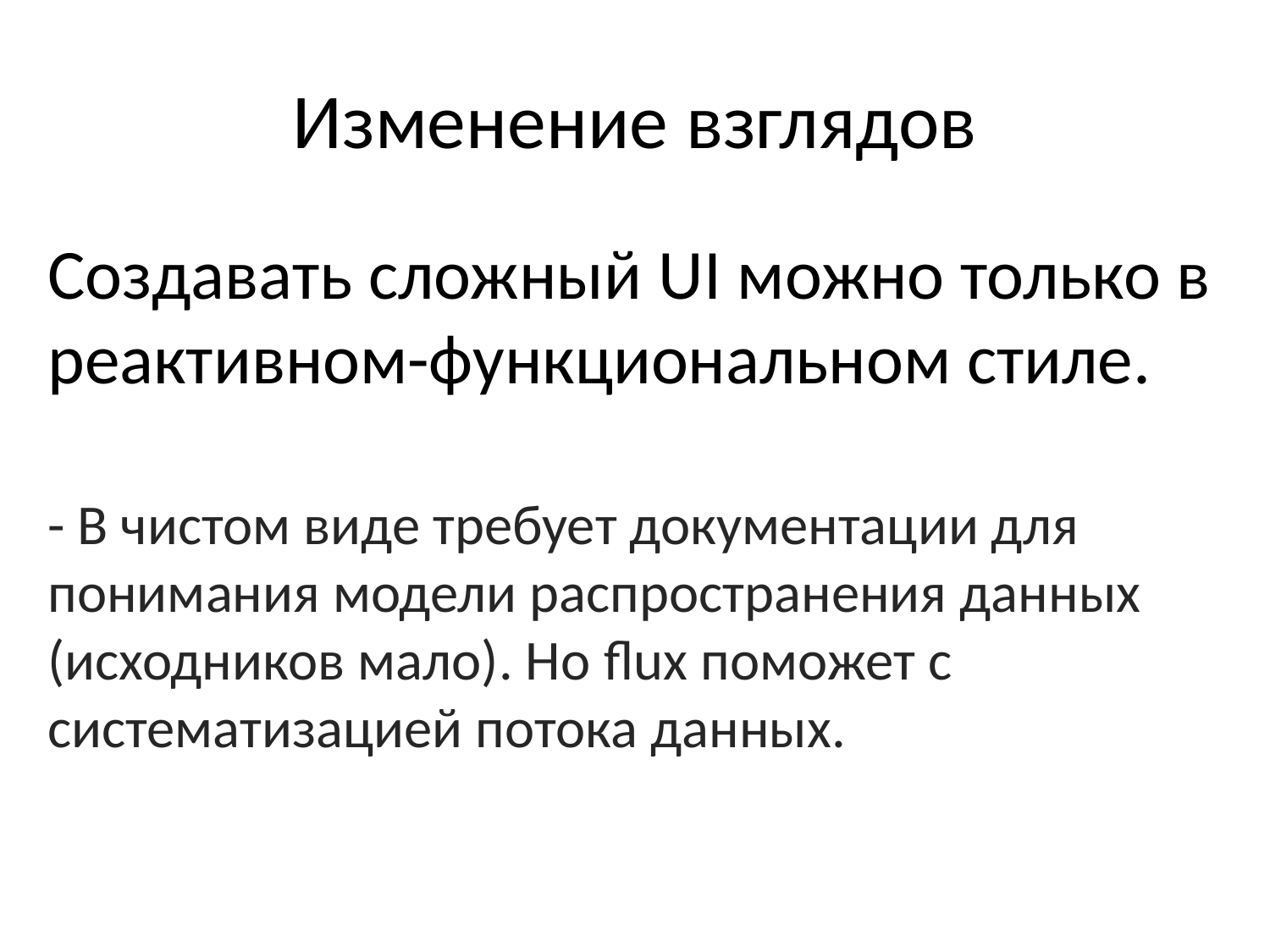

# Изменение взглядов
Создавать сложный UI можно только в реактивном-функциональном стиле.

- В чистом виде требует документации для понимания модели распространения данных (исходников мало). Но flux поможет с систематизацией потока данных.